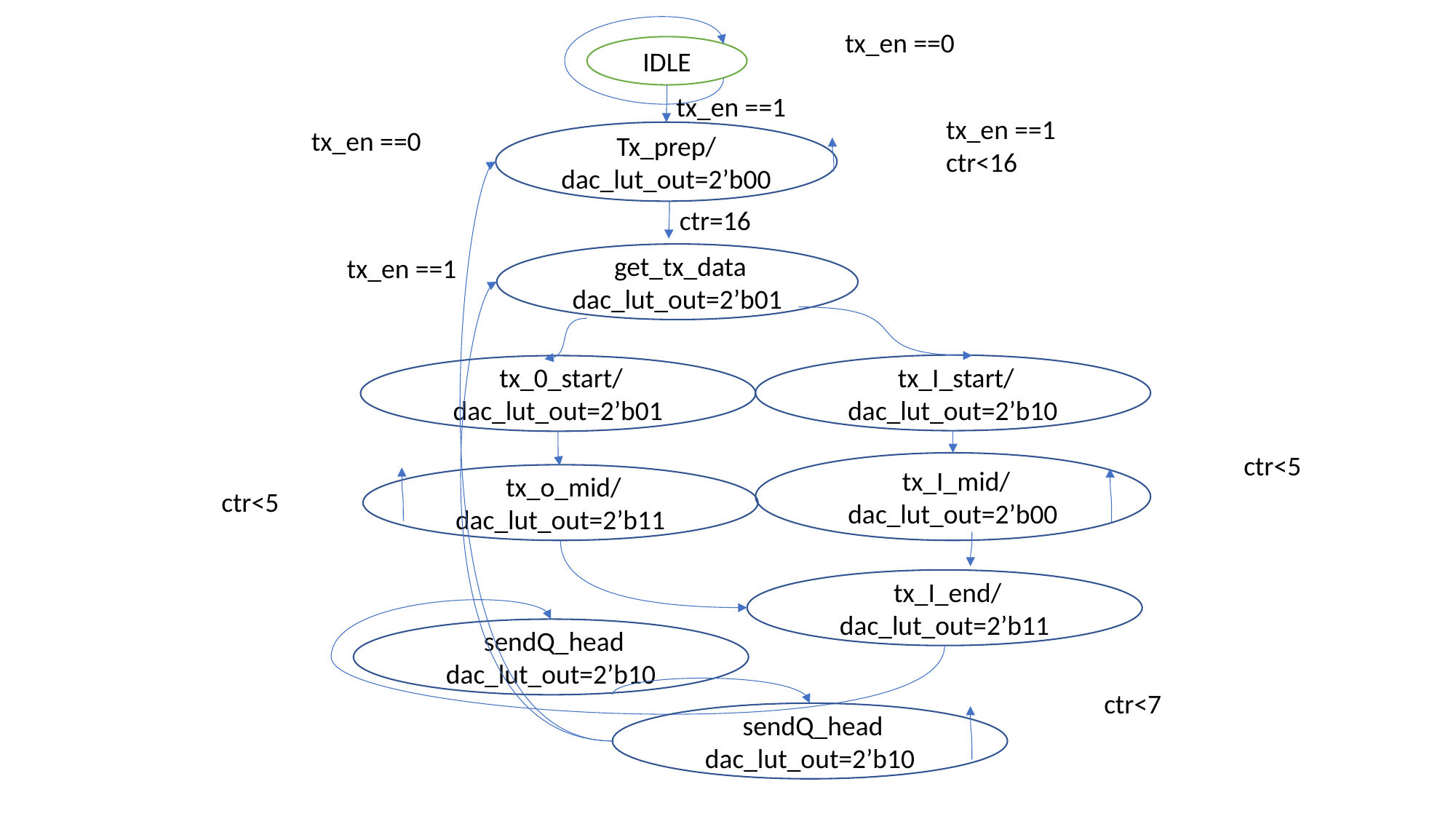

tx_en ==0
IDLE
tx_en ==1
tx_en ==1
ctr<16
tx_en ==0
Tx_prep/
dac_lut_out=2’b00
ctr=16
 get_tx_data
dac_lut_out=2’b01
tx_en ==1
 tx_I_start/
dac_lut_out=2’b10
 tx_0_start/
dac_lut_out=2’b01
ctr<5
 tx_I_mid/
dac_lut_out=2’b00
 tx_o_mid/
dac_lut_out=2’b11
ctr<5
 tx_I_end/
dac_lut_out=2’b11
 sendQ_head
dac_lut_out=2’b10
ctr<7
 sendQ_head
dac_lut_out=2’b10